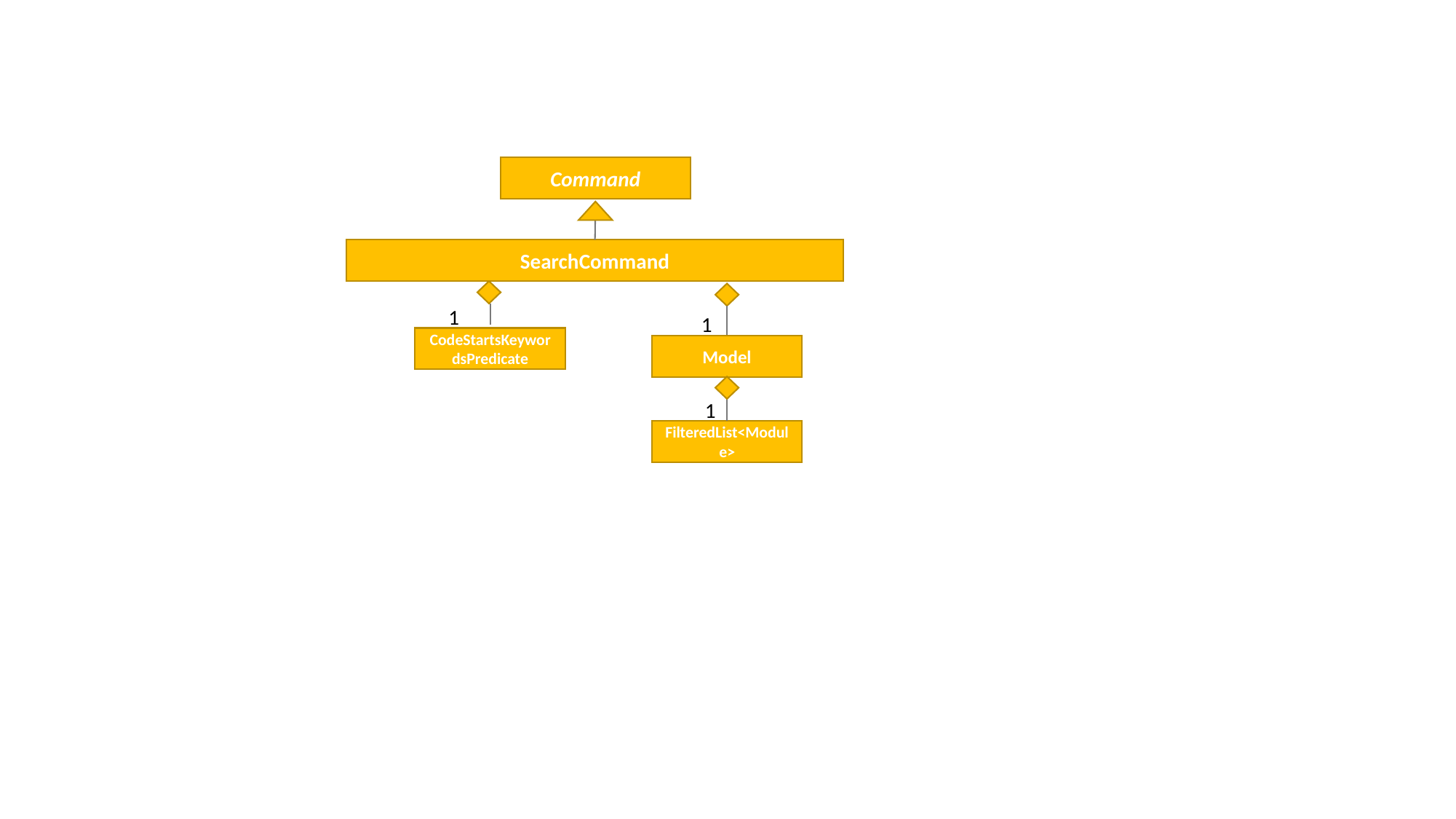

Command

SearchCommand

1
1
CodeStartsKeywordsPredicate
Model

1
FilteredList<Module>